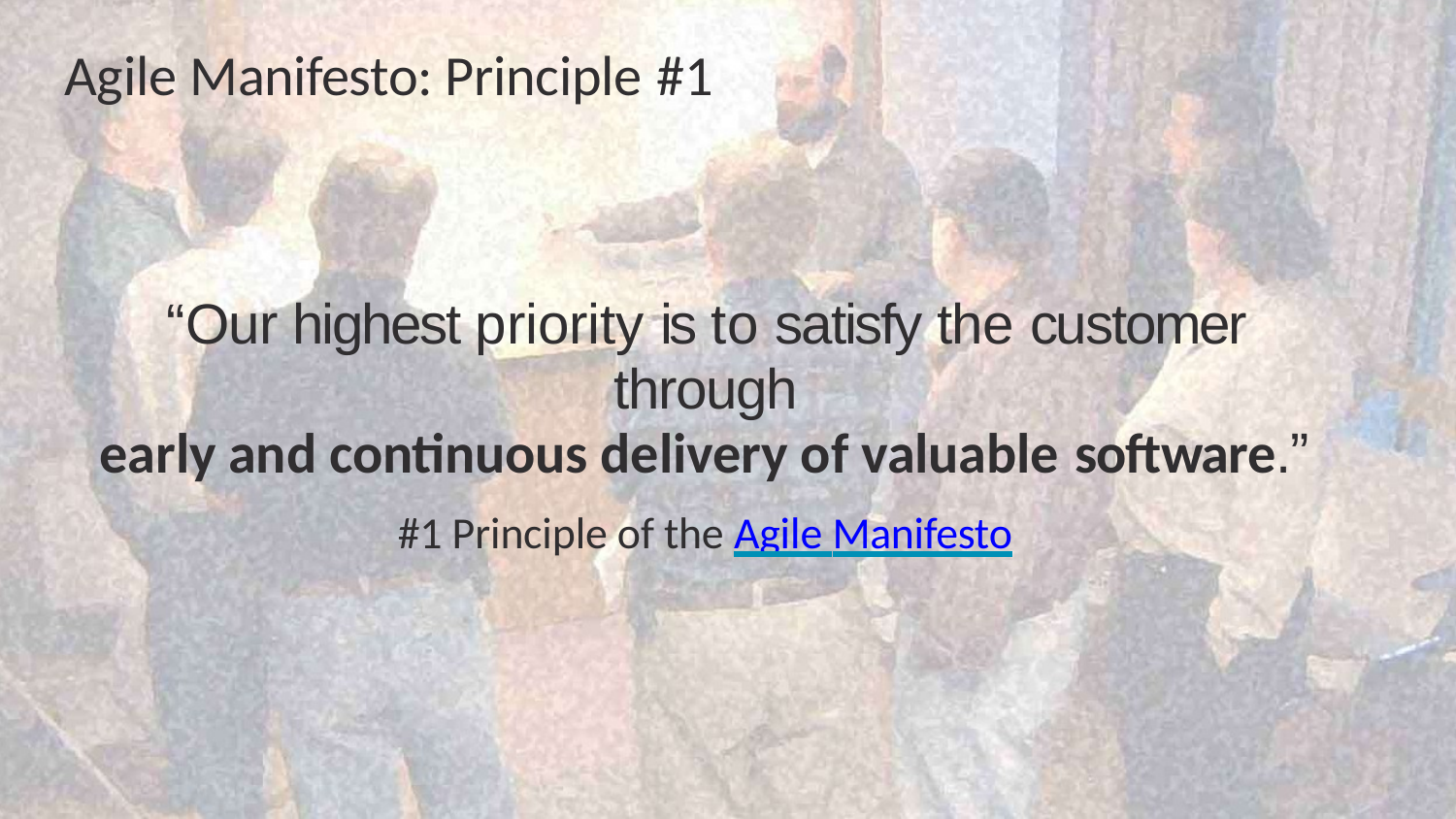

# Agile Manifesto: Principle #1
“Our highest priority is to satisfy the customer through
early and continuous delivery of valuable software.”
#1 Principle of the Agile Manifesto

12	#Dynatrace